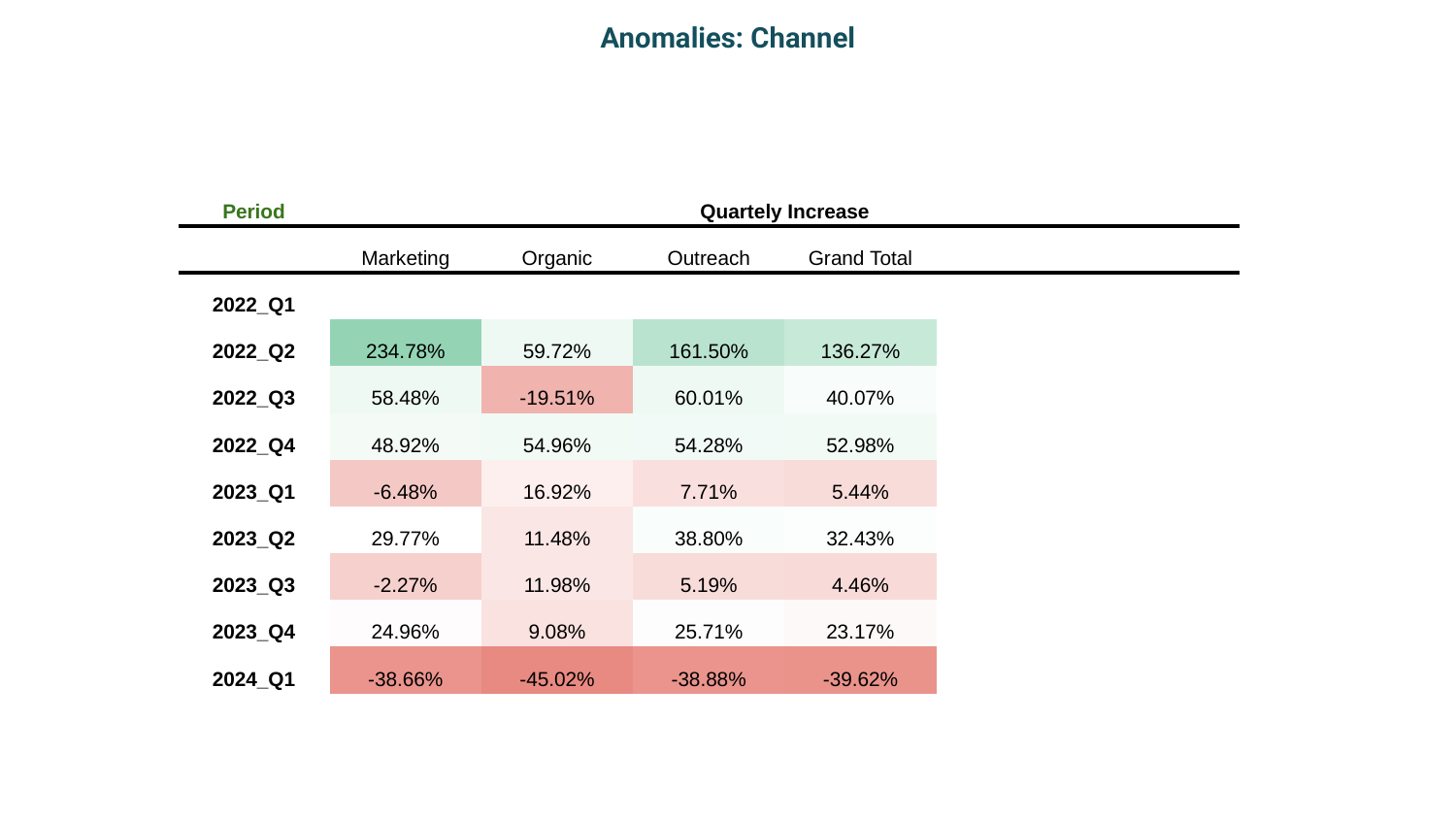

Anomalies: Channel

| Period | Quartely Increase |  |  |  |  |  |
| --- | --- | --- | --- | --- | --- | --- |
|  | Marketing | Organic | Outreach | Grand Total |  |  |
| 2022\_Q1 |  |  |  |  |  |  |
| 2022\_Q2 | 234.78% | 59.72% | 161.50% | 136.27% |  |  |
| 2022\_Q3 | 58.48% | -19.51% | 60.01% | 40.07% |  |  |
| 2022\_Q4 | 48.92% | 54.96% | 54.28% | 52.98% |  |  |
| 2023\_Q1 | -6.48% | 16.92% | 7.71% | 5.44% |  |  |
| 2023\_Q2 | 29.77% | 11.48% | 38.80% | 32.43% |  |  |
| 2023\_Q3 | -2.27% | 11.98% | 5.19% | 4.46% |  |  |
| 2023\_Q4 | 24.96% | 9.08% | 25.71% | 23.17% |  |  |
| 2024\_Q1 | -38.66% | -45.02% | -38.88% | -39.62% |  |  |